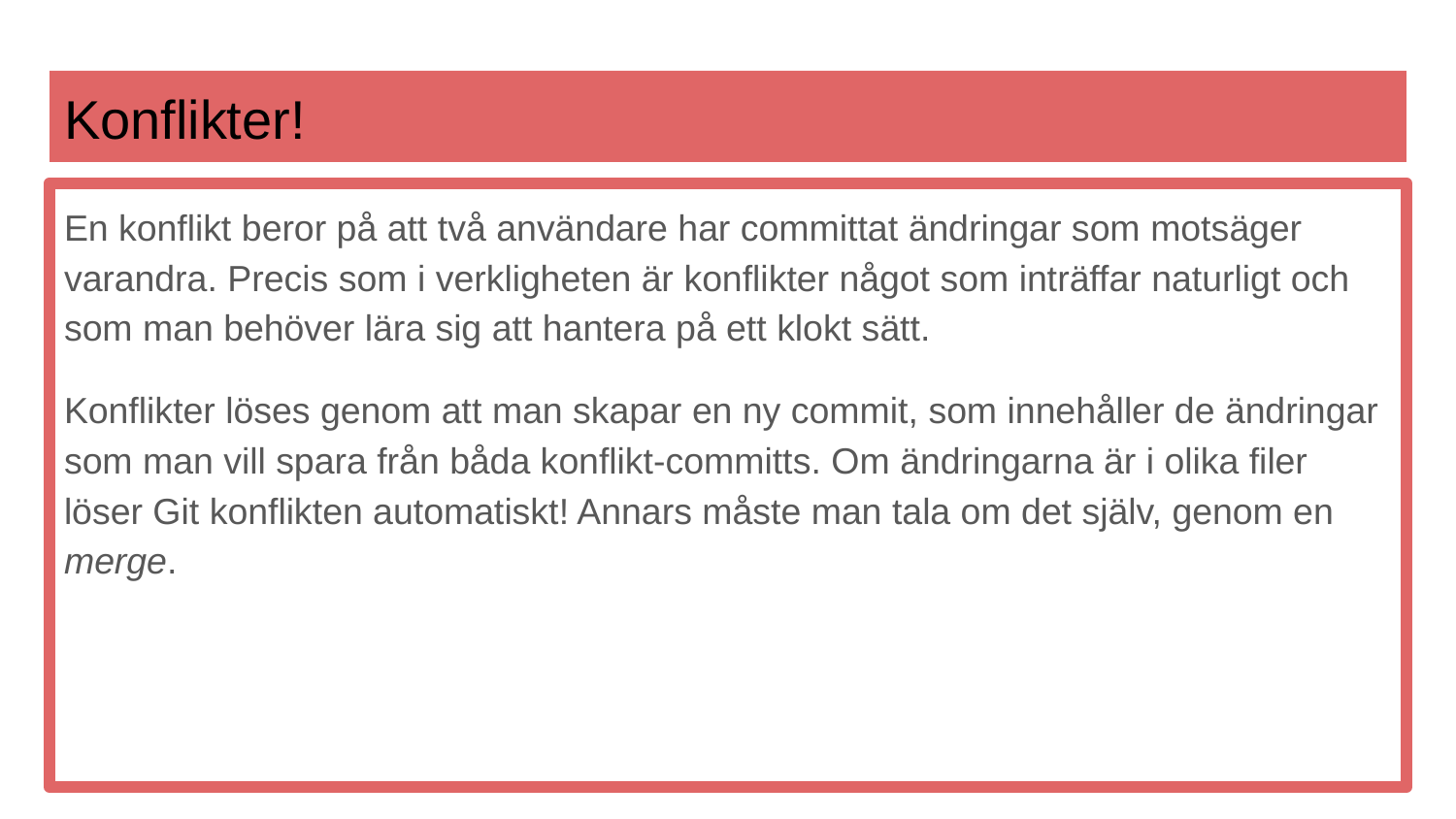

# Konflikter!
En konflikt beror på att två användare har committat ändringar som motsäger varandra. Precis som i verkligheten är konflikter något som inträffar naturligt och som man behöver lära sig att hantera på ett klokt sätt.
Konflikter löses genom att man skapar en ny commit, som innehåller de ändringar som man vill spara från båda konflikt-committs. Om ändringarna är i olika filer löser Git konflikten automatiskt! Annars måste man tala om det själv, genom en merge.